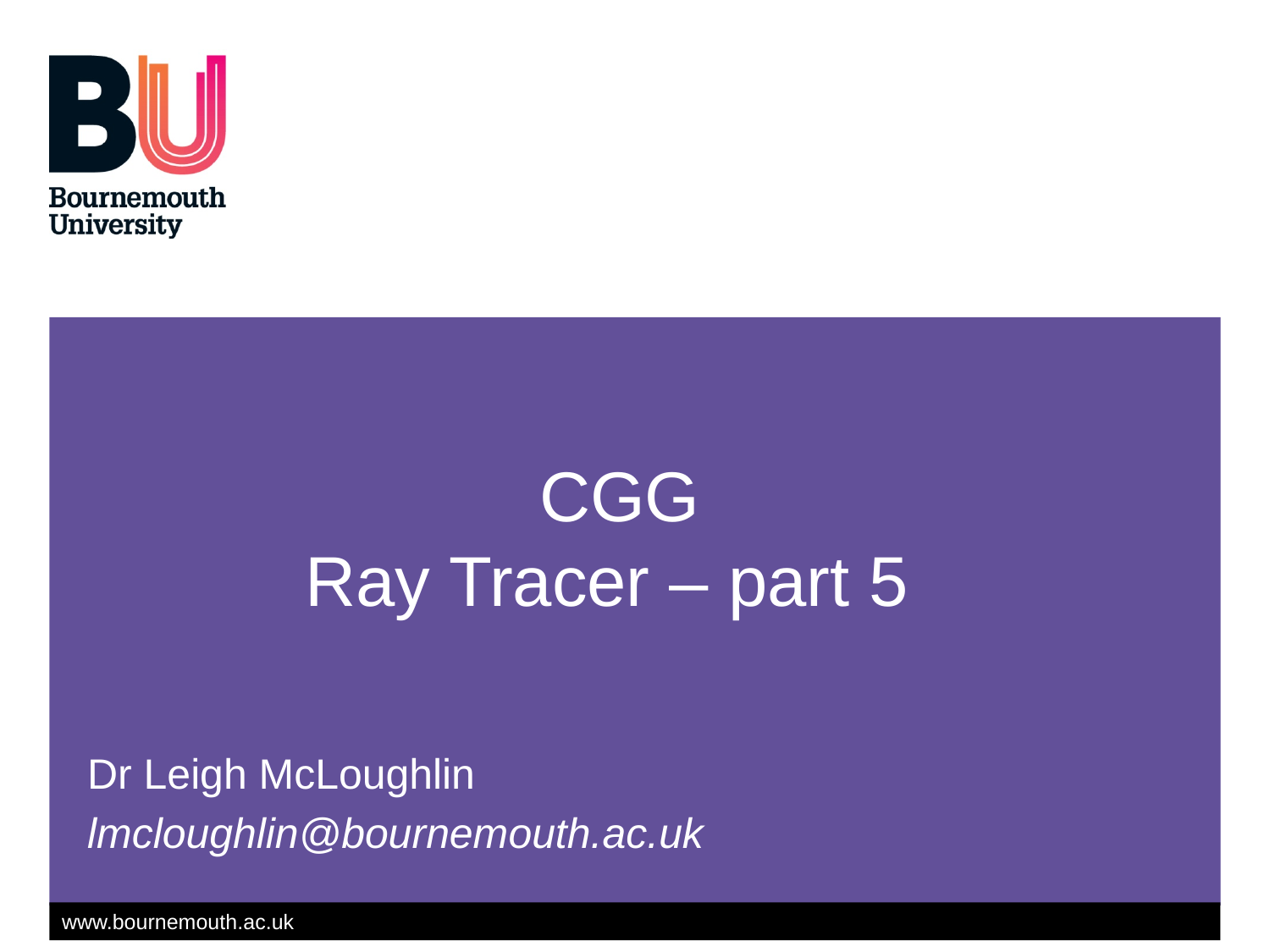

# CGG Ray Tracer – part 5
Dr Leigh McLoughlin
lmcloughlin@bournemouth.ac.uk